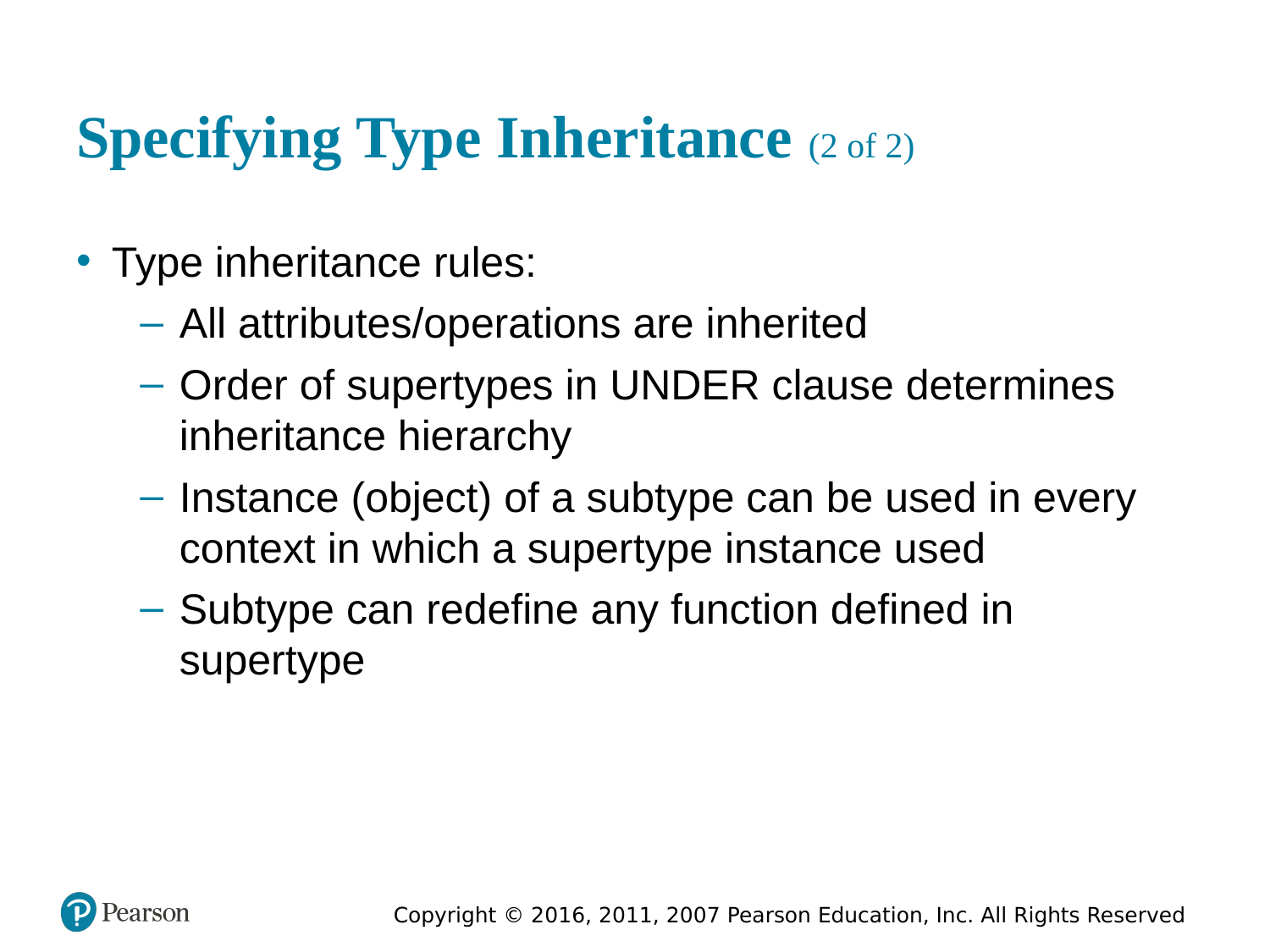

# Specifying Type Inheritance (2 of 2)
Type inheritance rules:
All attributes/operations are inherited
Order of supertypes in UNDER clause determines inheritance hierarchy
Instance (object) of a subtype can be used in every context in which a supertype instance used
Subtype can redefine any function defined in supertype